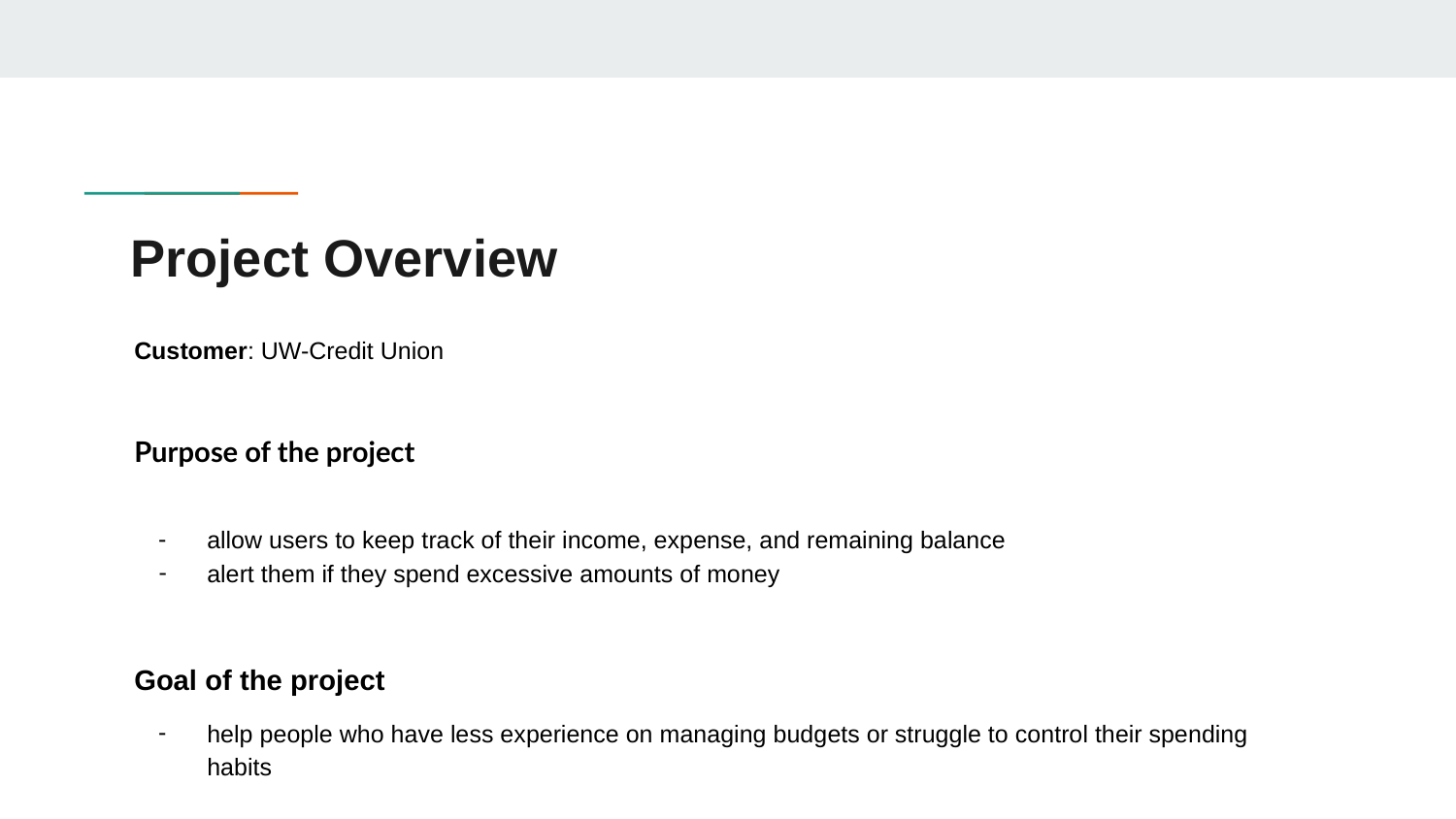

# Project Overview
Customer: UW-Credit Union

Purpose of the project

allow users to keep track of their income, expense, and remaining balance
alert them if they spend excessive amounts of money

Goal of the project
help people who have less experience on managing budgets or struggle to control their spending habits